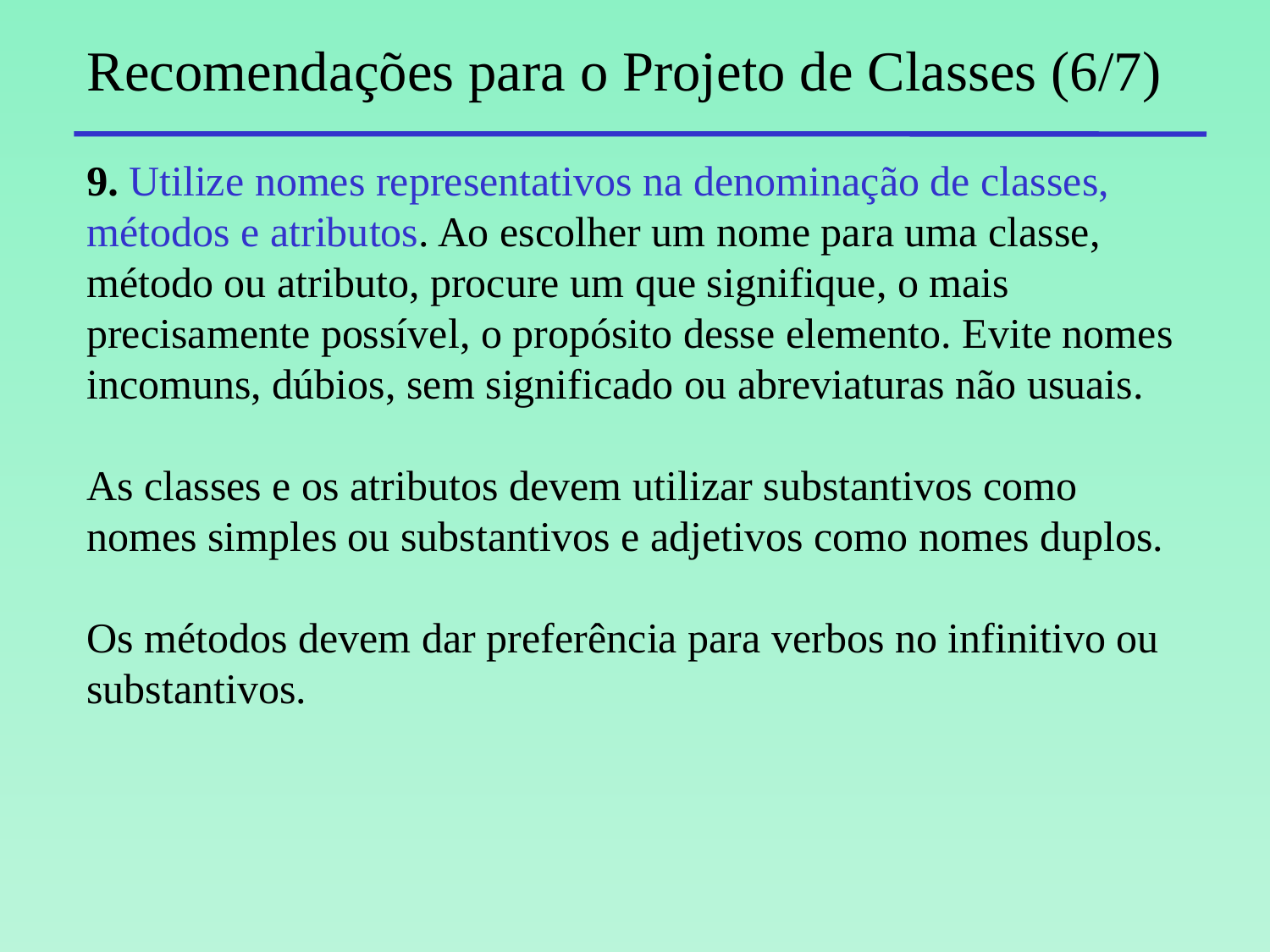

# Recomendações para o Projeto de Classes (6/7)

9. Utilize nomes representativos na denominação de classes, métodos e atributos. Ao escolher um nome para uma classe, método ou atributo, procure um que signifique, o mais precisamente possível, o propósito desse elemento. Evite nomes incomuns, dúbios, sem significado ou abreviaturas não usuais.

As classes e os atributos devem utilizar substantivos como nomes simples ou substantivos e adjetivos como nomes duplos.

Os métodos devem dar preferência para verbos no infinitivo ou substantivos.